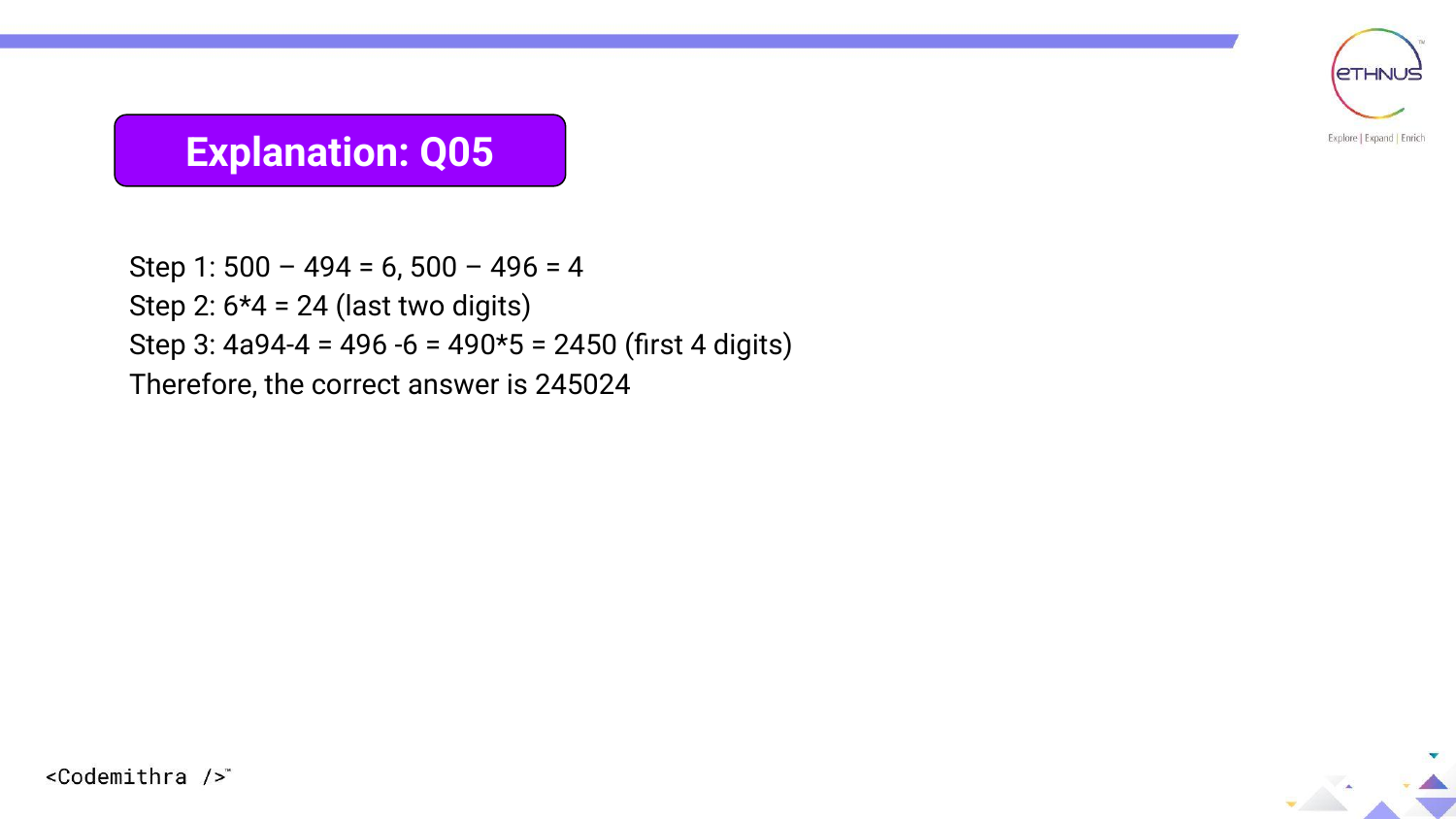

Explanation: Q05

Step 1: 500 – 494 = 6, 500 – 496 = 4
Step 2: 6*4 = 24 (last two digits)
Step 3: 4a94-4 = 496 -6 = 490*5 = 2450 (first 4 digits)
Therefore, the correct answer is 245024